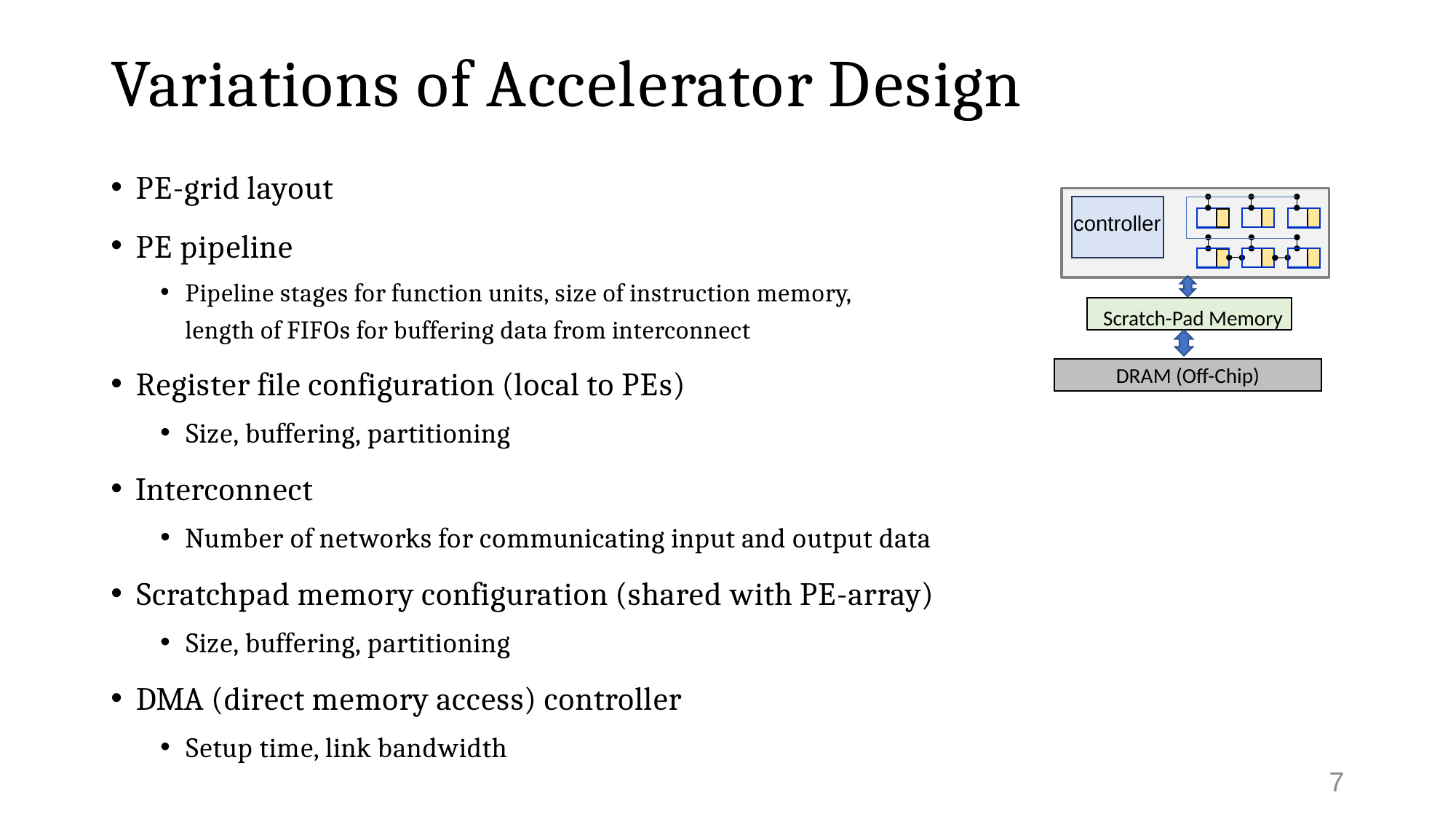

# Variations of Accelerator Design
PE-grid layout
PE pipeline
Pipeline stages for function units, size of instruction memory,
length of FIFOs for buffering data from interconnect
Register file configuration (local to PEs)
Size, buffering, partitioning
Interconnect
Number of networks for communicating input and output data
Scratchpad memory configuration (shared with PE-array)
Size, buffering, partitioning
DMA (direct memory access) controller
Setup time, link bandwidth

controller

Scratch-Pad Memory

DRAM (Off-Chip)
7